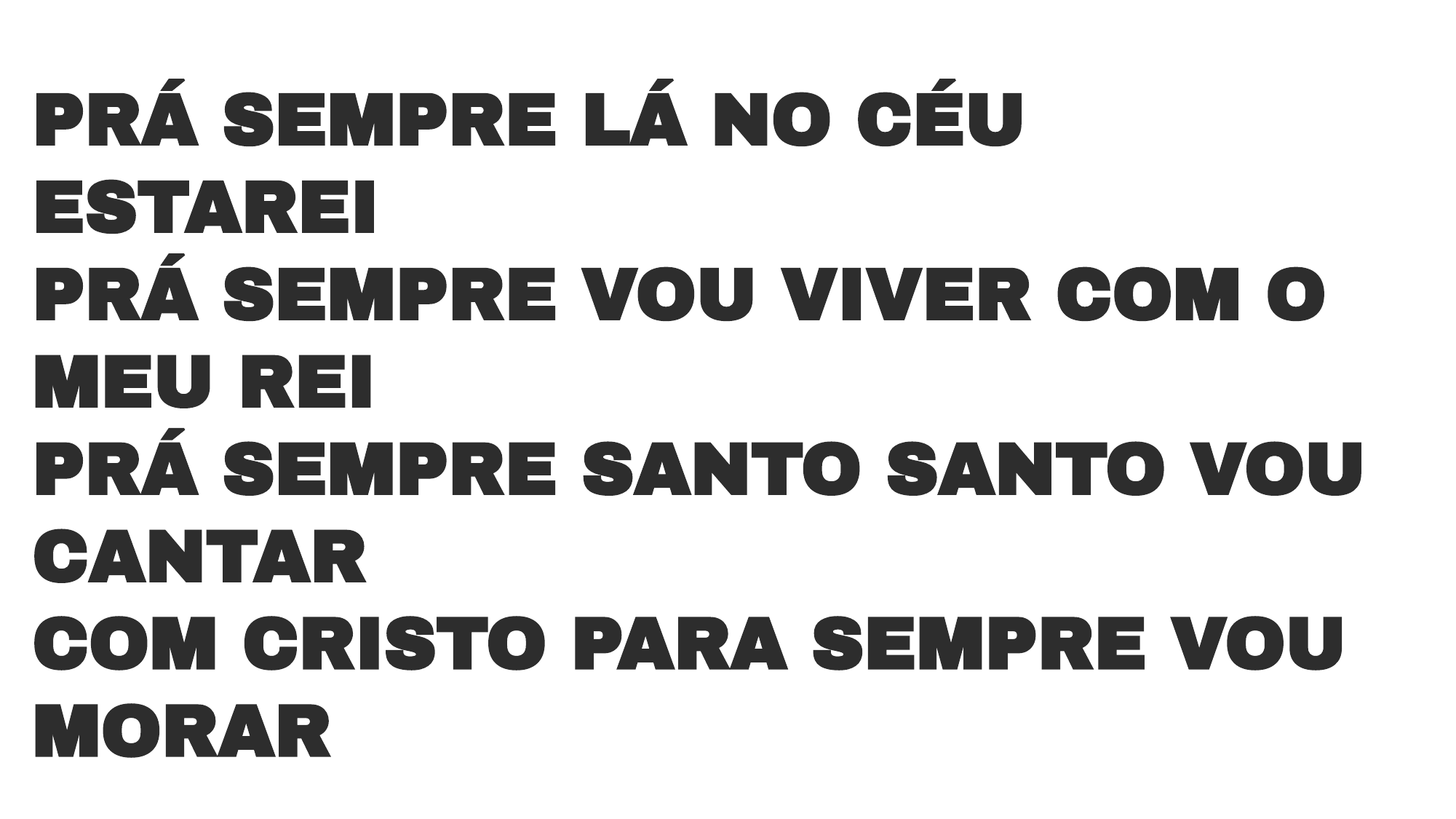

PRÁ SEMPRE LÁ NO CÉU ESTAREI
PRÁ SEMPRE VOU VIVER COM O MEU REI
PRÁ SEMPRE SANTO SANTO VOU CANTAR
COM CRISTO PARA SEMPRE VOU MORAR